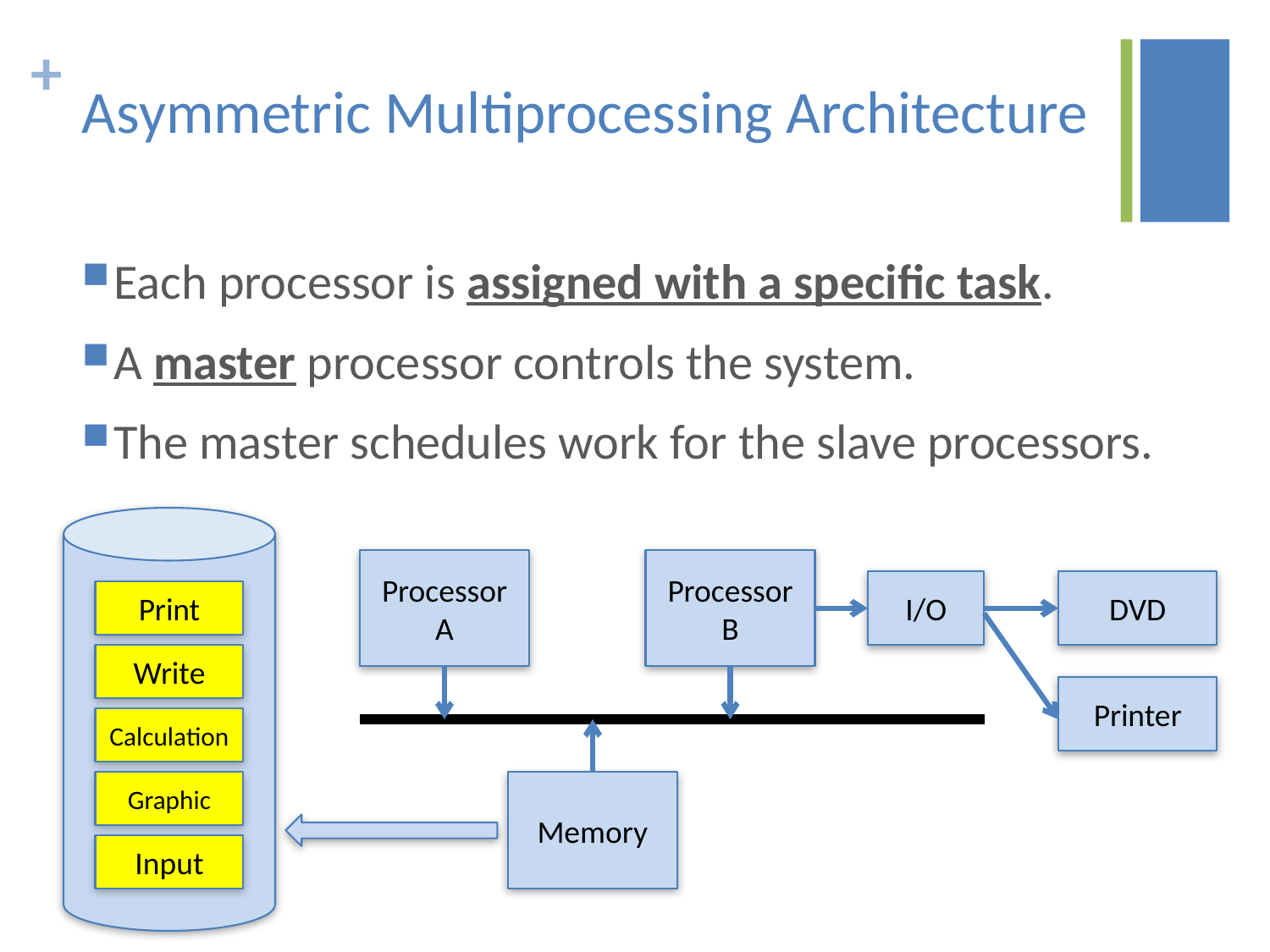

# Asymmetric Multiprocessing Architecture
Each processor is assigned with a specific task.
A master processor controls the system.
The master schedules work for the slave processors.

Processor
A
Processor
B
I/O
DVD
Print
Write
Printer
Calculation
Graphic
Memory

Input